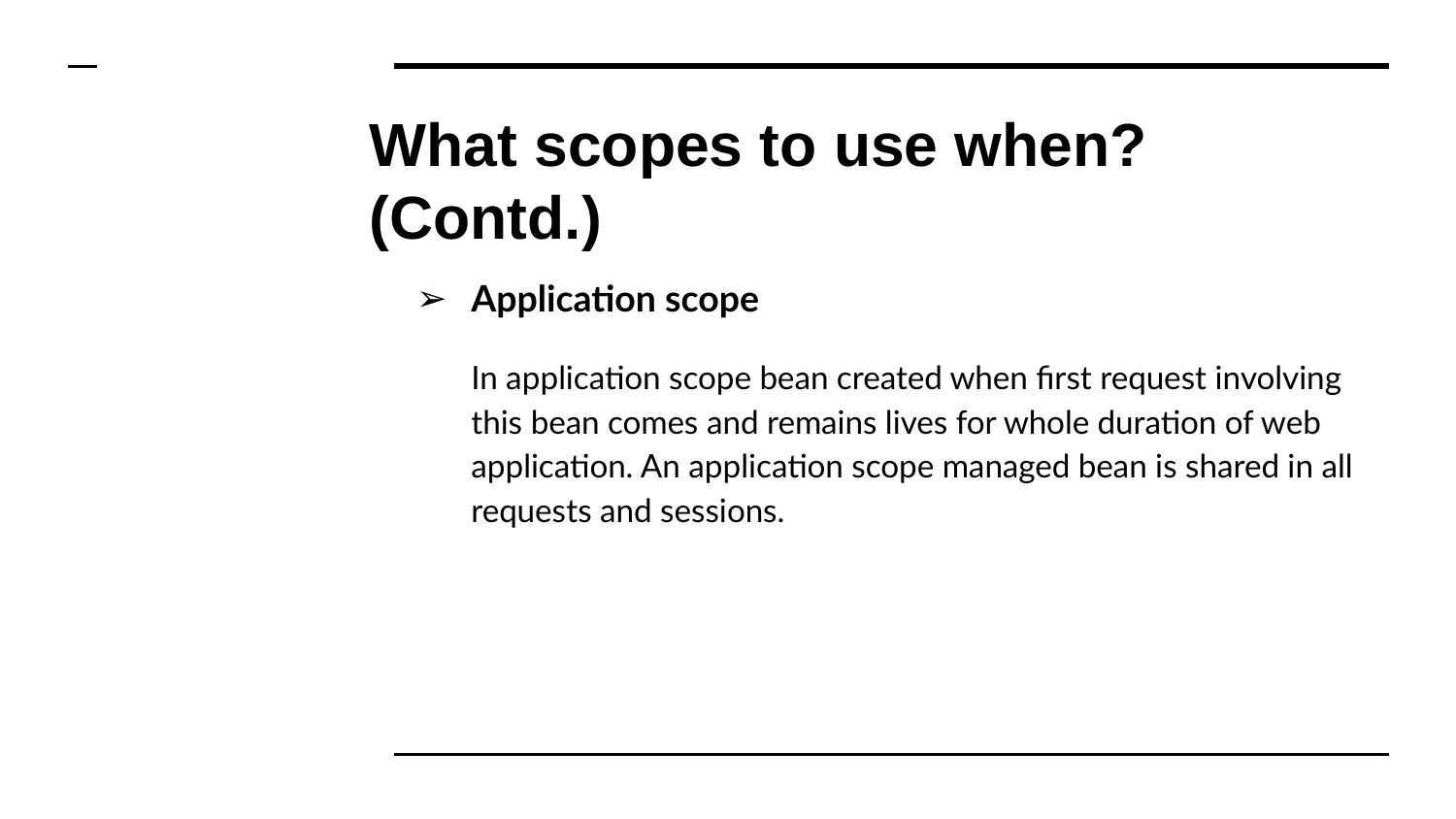

# What scopes to use when?(Contd.)

Application scope
In application scope bean created when first request involving this bean comes and remains lives for whole duration of web application. An application scope managed bean is shared in all requests and sessions.